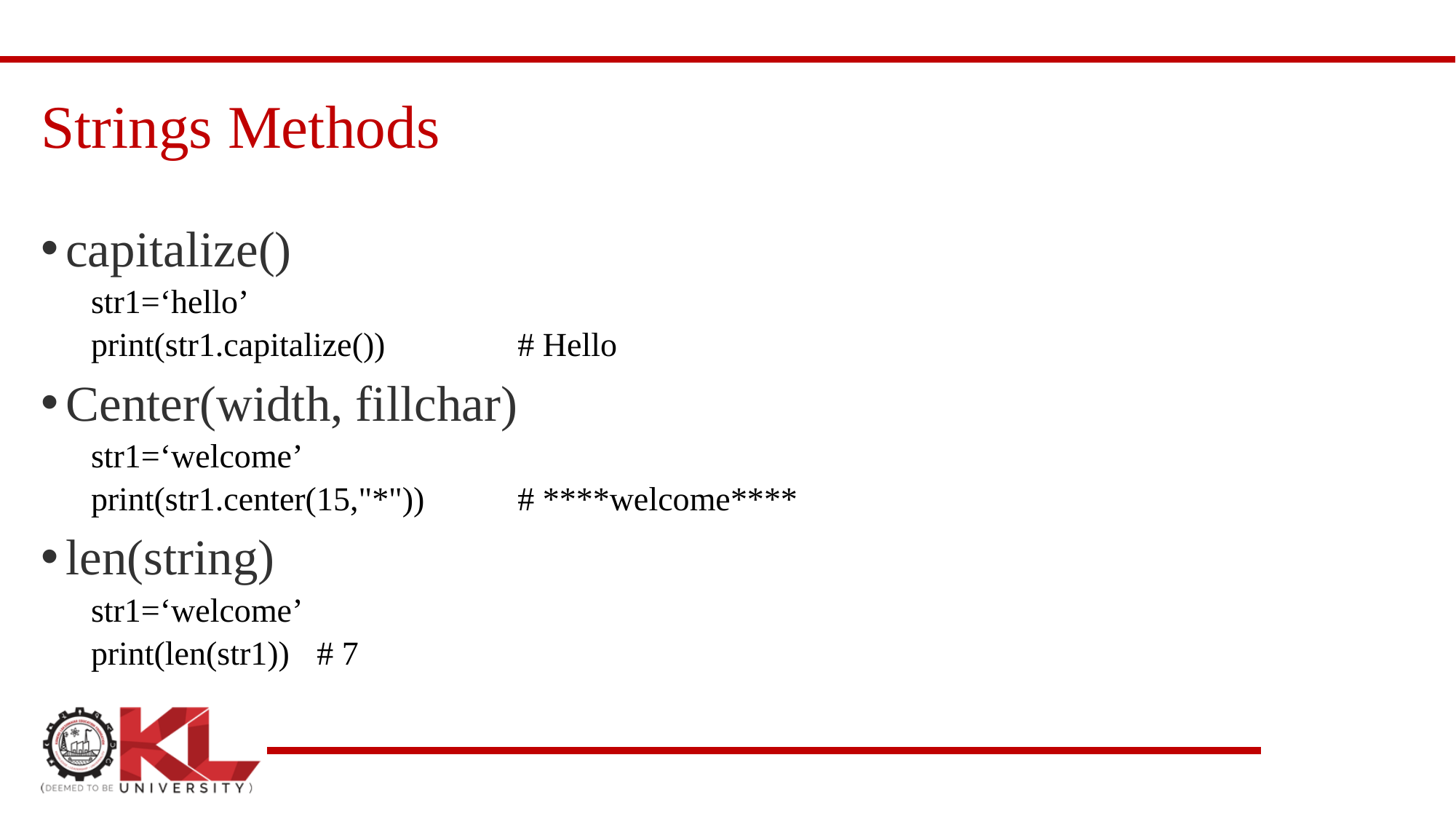

# Strings Methods
capitalize()
str1=‘hello’
print(str1.capitalize())  		# Hello
Center(width, fillchar)
str1=‘welcome’
print(str1.center(15,"*"))   	# ****welcome****
len(string)
str1=‘welcome’
print(len(str1))			# 7